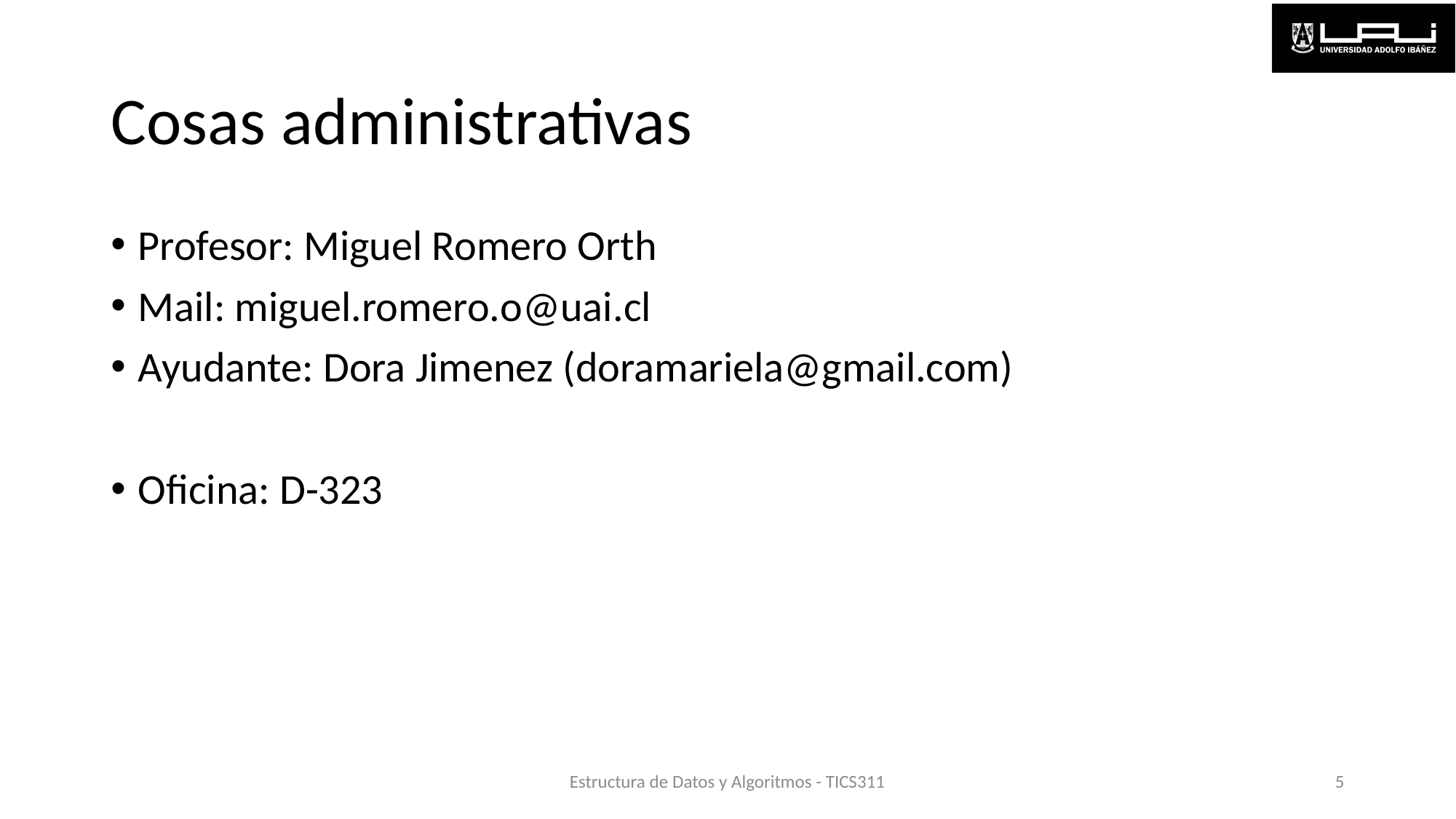

# Cosas administrativas
Profesor: Miguel Romero Orth
Mail: miguel.romero.o@uai.cl
Ayudante: Dora Jimenez (doramariela@gmail.com)

Oficina: D-323
Estructura de Datos y Algoritmos - TICS311
5